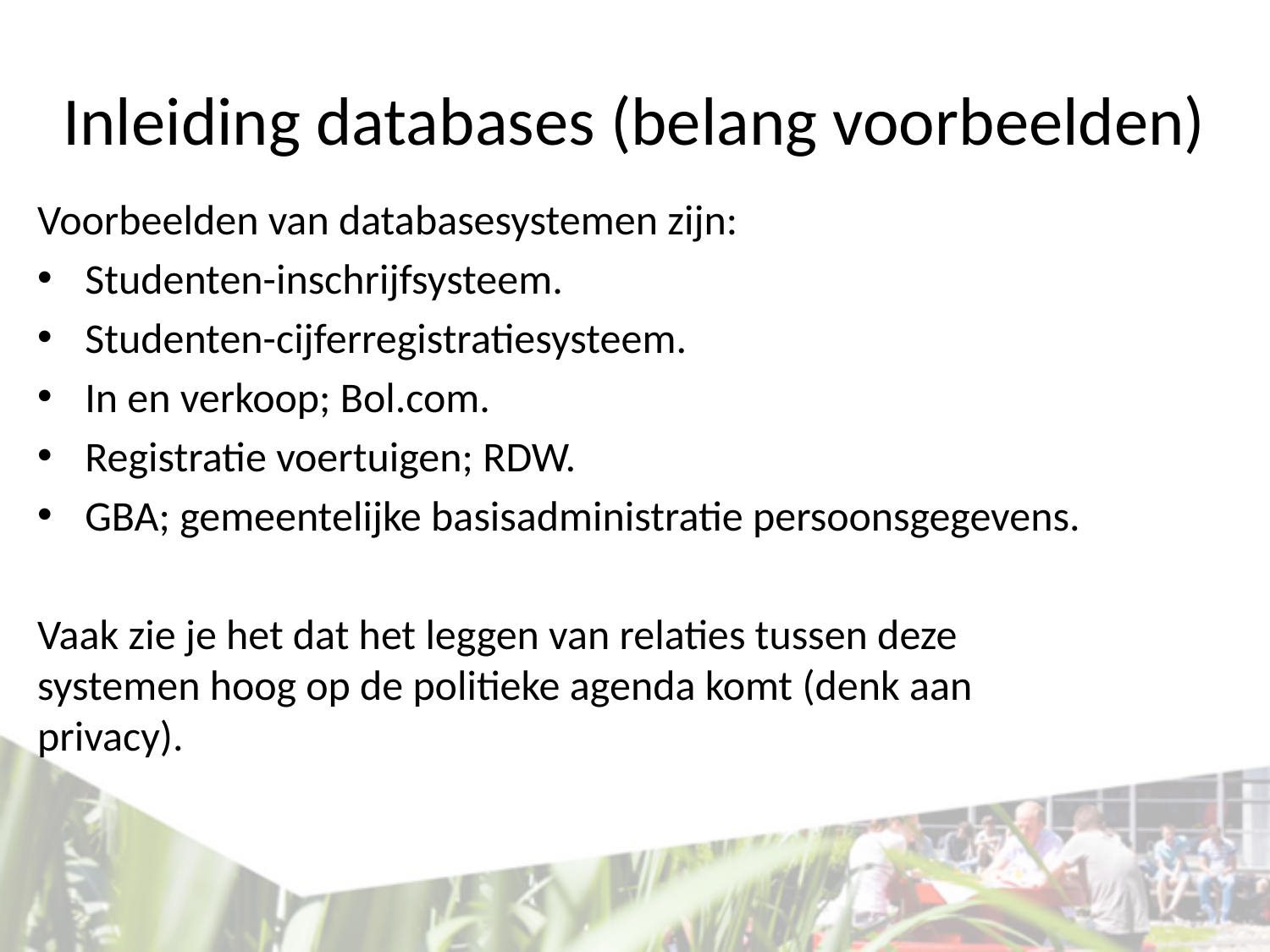

# Inleiding databases (belang voorbeelden)
Voorbeelden van databasesystemen zijn:
Studenten-inschrijfsysteem.
Studenten-cijferregistratiesysteem.
In en verkoop; Bol.com.
Registratie voertuigen; RDW.
GBA; gemeentelijke basisadministratie persoonsgegevens.

Vaak zie je het dat het leggen van relaties tussen deze systemen hoog op de politieke agenda komt (denk aan privacy).